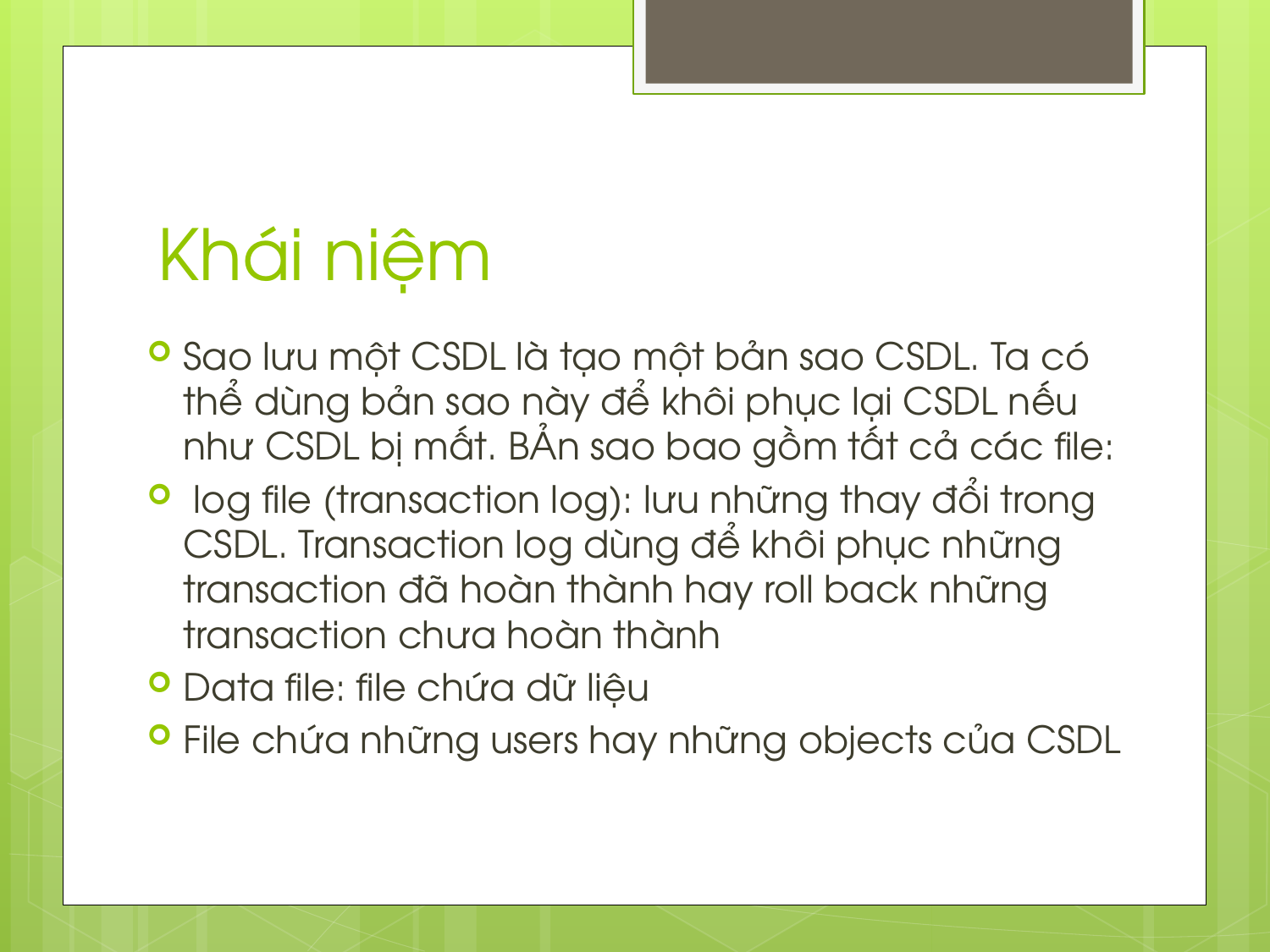

# Khái niệm
Sao lưu một CSDL là tạo một bản sao CSDL. Ta có thể dùng bản sao này để khôi phục lại CSDL nếu như CSDL bị mất. BẢn sao bao gồm tất cả các file:
 log file (transaction log): lưu những thay đổi trong CSDL. Transaction log dùng để khôi phục những transaction đã hoàn thành hay roll back những transaction chưa hoàn thành
Data file: file chứa dữ liệu
File chứa những users hay những objects của CSDL